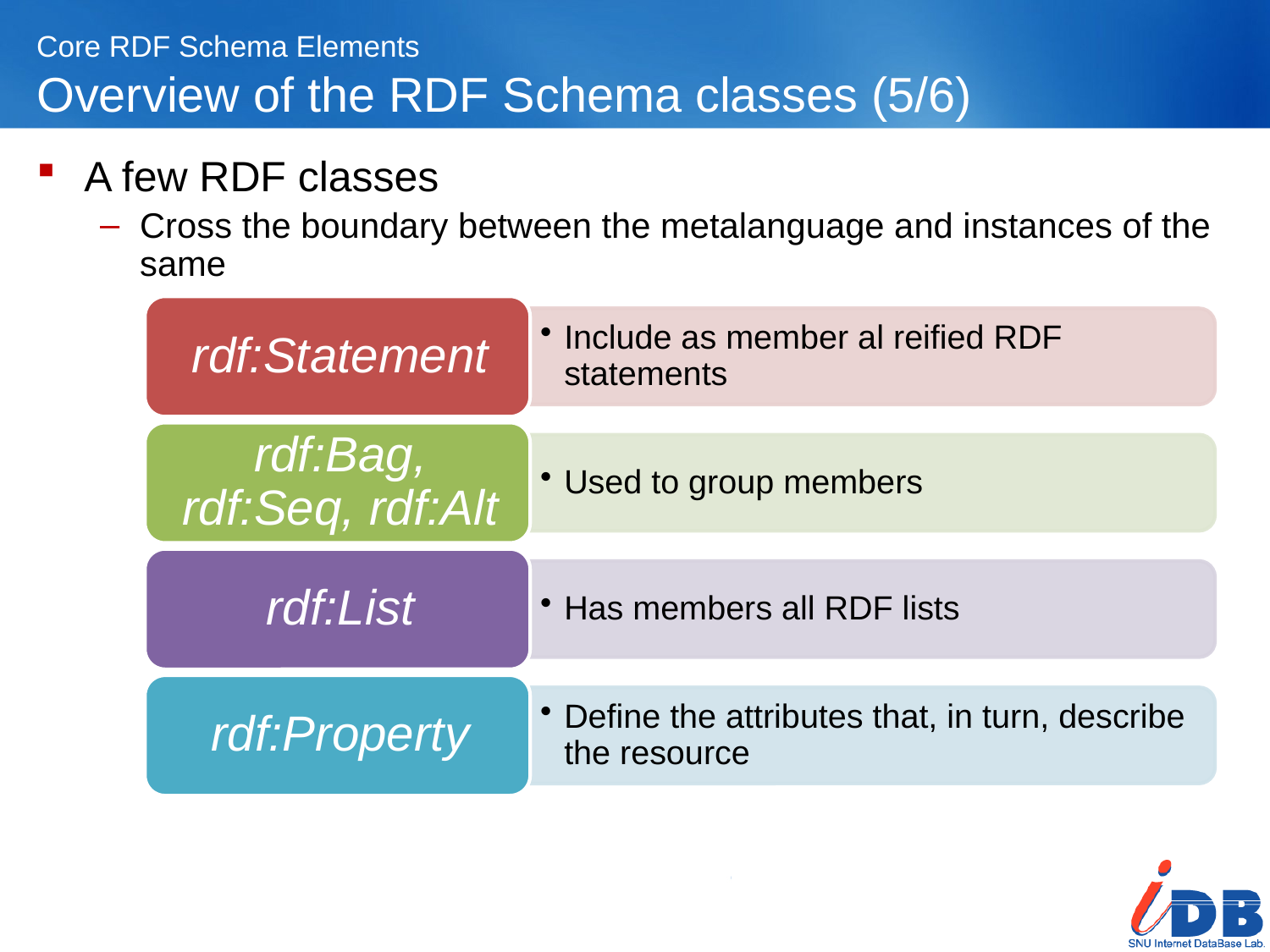

# Core RDF Schema Elements Overview of the RDF Schema classes (5/6)
A few RDF classes
Cross the boundary between the metalanguage and instances of the same

Include as member al reified RDF statements
rdf:Statement
Used to group members
rdf:Bag, rdf:Seq, rdf:Alt
Has members all RDF lists
rdf:List
Define the attributes that, in turn, describe the resource
rdf:Property